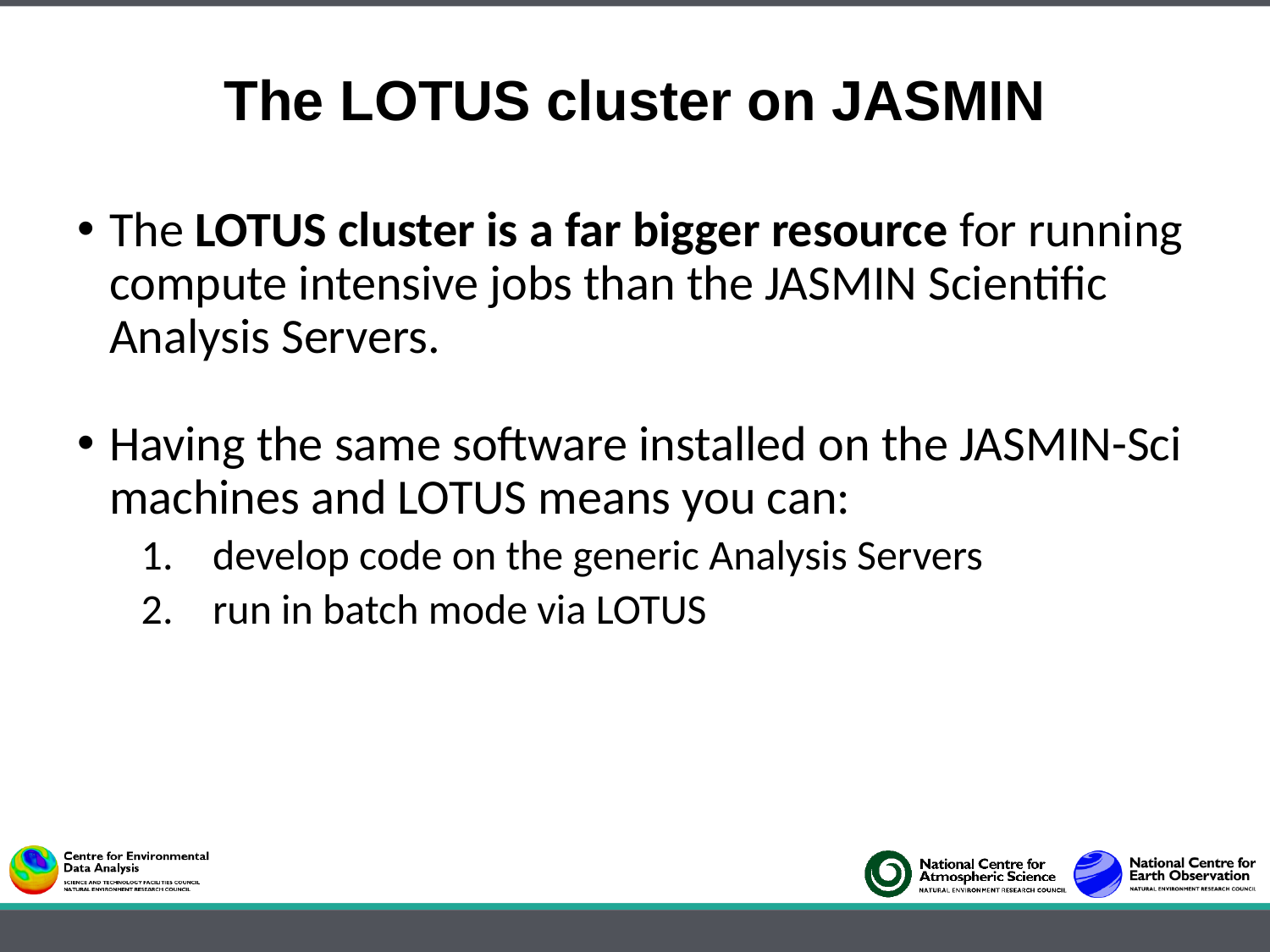

# The LOTUS cluster on JASMIN
The LOTUS cluster is a far bigger resource for running compute intensive jobs than the JASMIN Scientific Analysis Servers.

Having the same software installed on the JASMIN-Sci machines and LOTUS means you can:
develop code on the generic Analysis Servers
run in batch mode via LOTUS